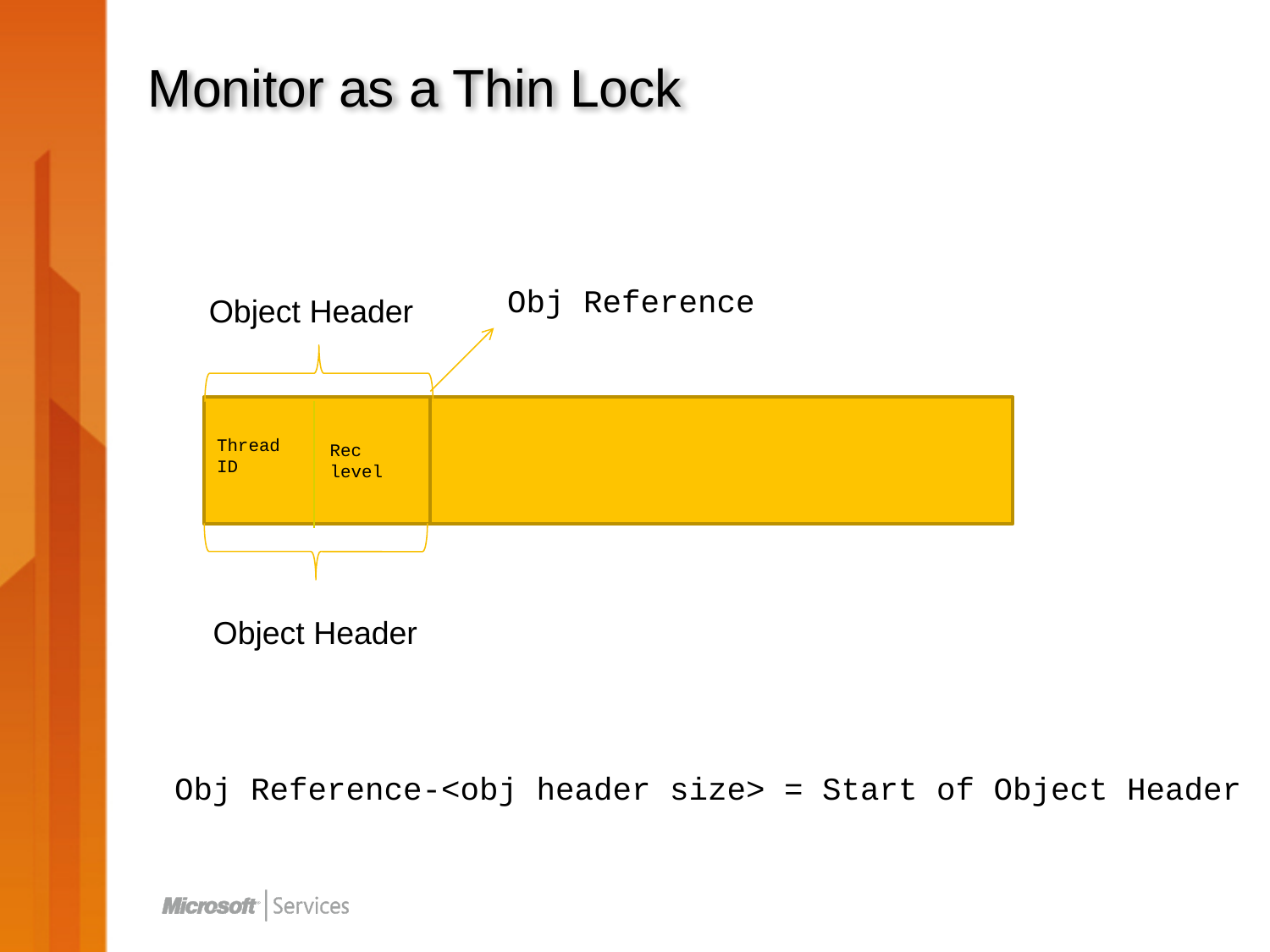

# Monitor as a Thin Lock

Obj Reference
Object Header

Thread
ID
Rec level

Object Header
Obj Reference-<obj header size> = Start of Object Header